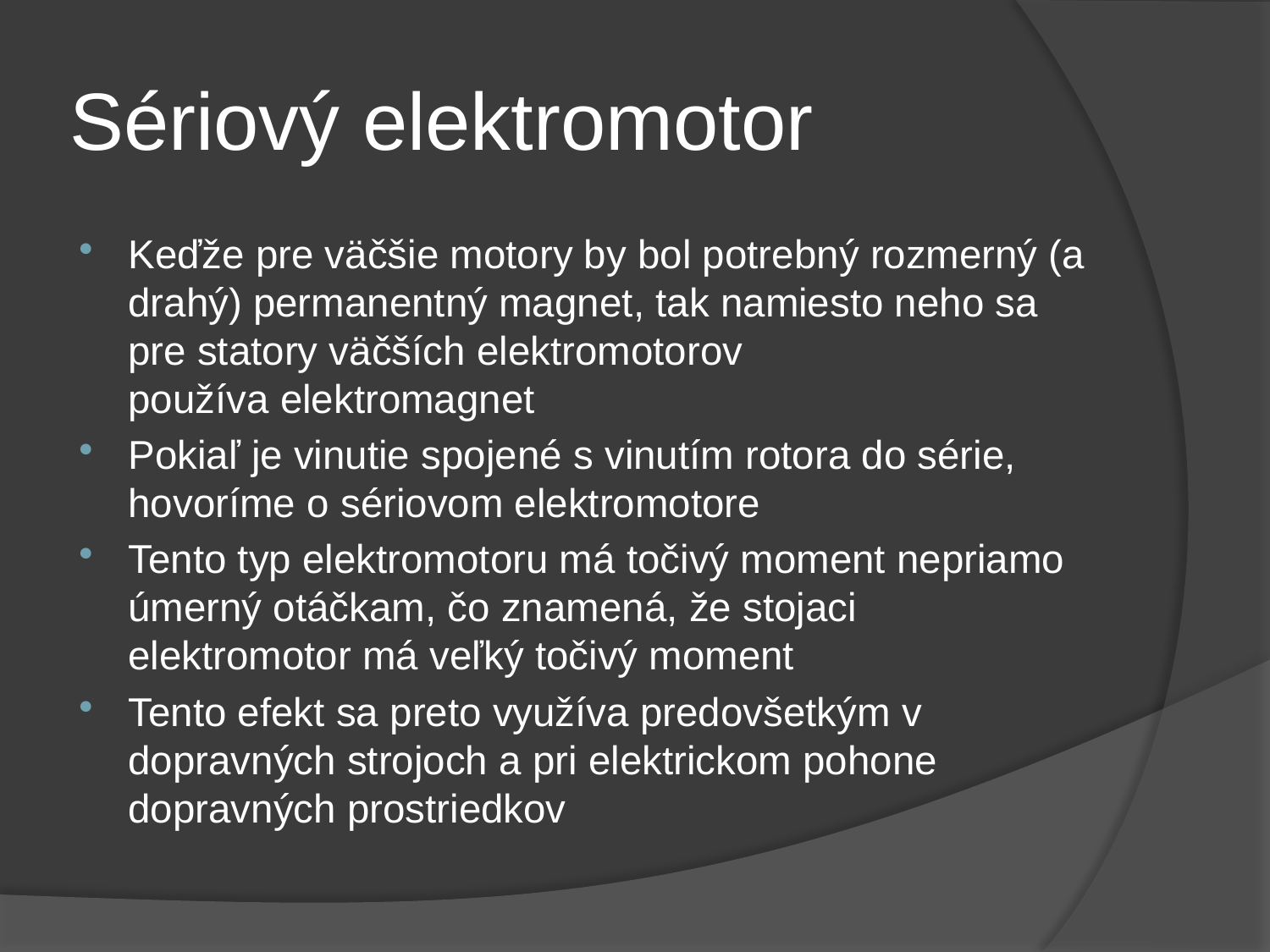

# Sériový elektromotor
Keďže pre väčšie motory by bol potrebný rozmerný (a drahý) permanentný magnet, tak namiesto neho sa pre statory väčších elektromotorov používa elektromagnet
Pokiaľ je vinutie spojené s vinutím rotora do série, hovoríme o sériovom elektromotore
Tento typ elektromotoru má točivý moment nepriamo úmerný otáčkam, čo znamená, že stojaci elektromotor má veľký točivý moment
Tento efekt sa preto využíva predovšetkým v dopravných strojoch a pri elektrickom pohone dopravných prostriedkov